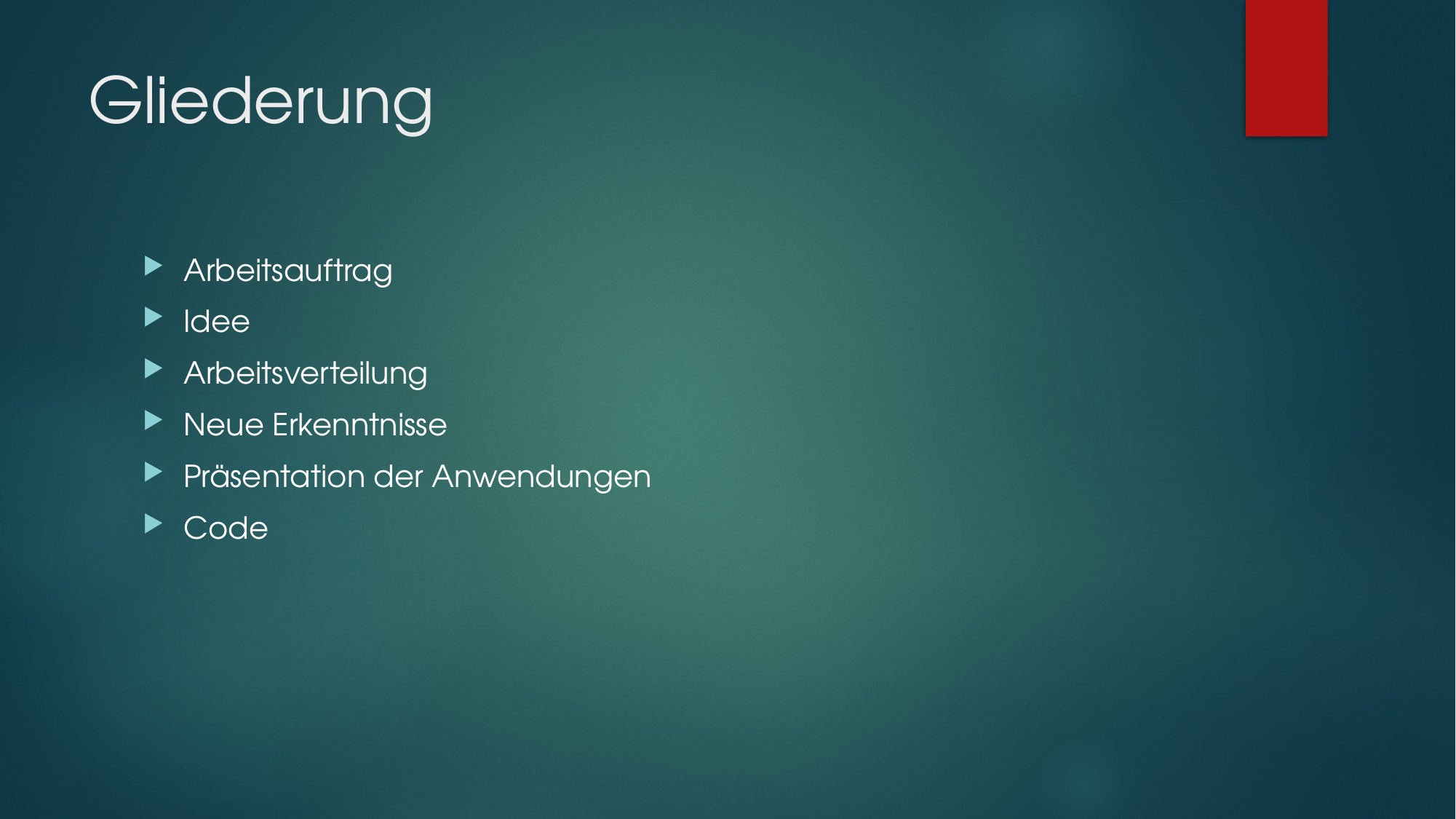

# Gliederung
Arbeitsauftrag
Idee
Arbeitsverteilung
Neue Erkenntnisse
Präsentation der Anwendungen
Code